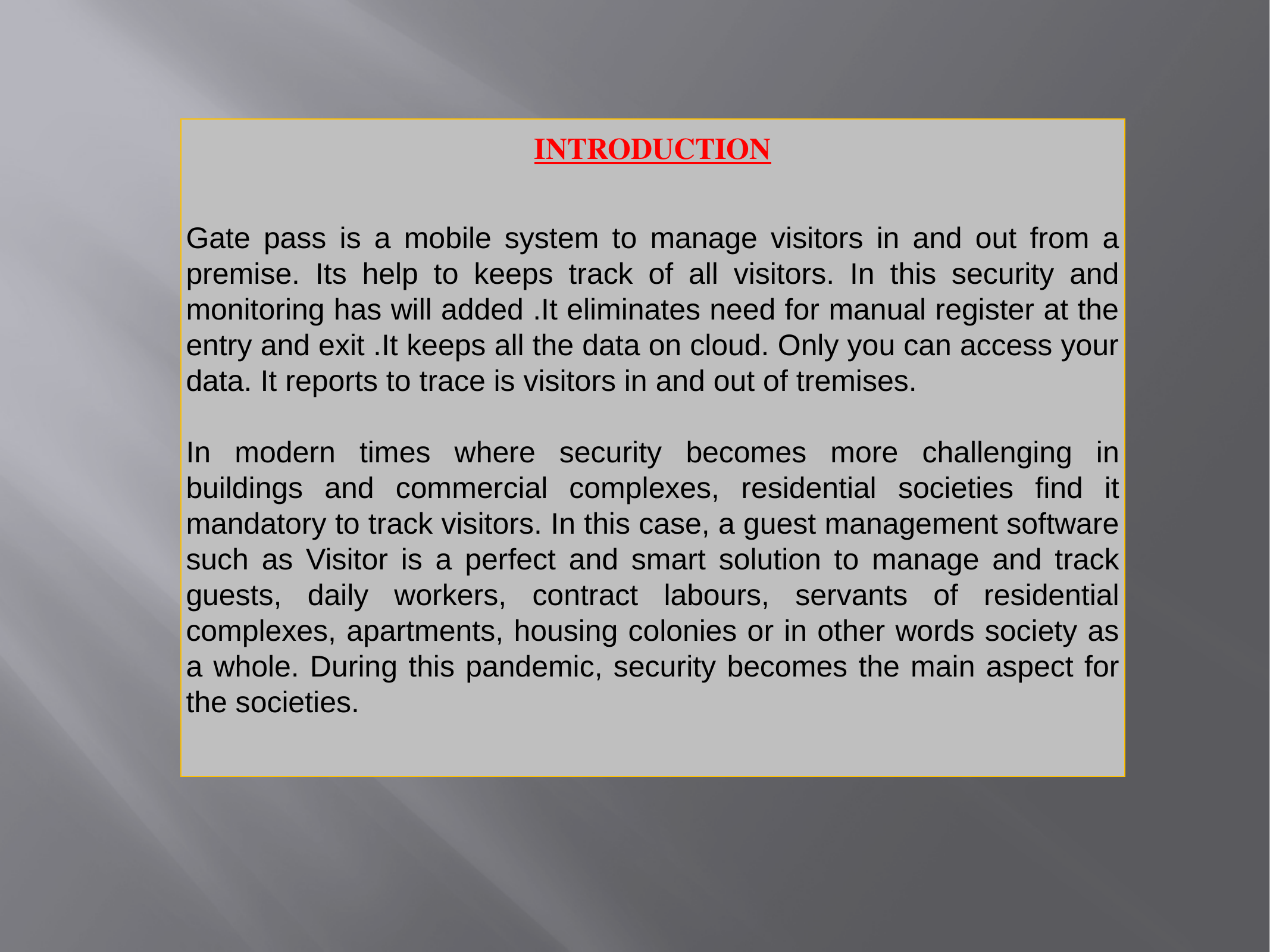

INTRODUCTION

Gate pass is a mobile system to manage visitors in and out from a premise. Its help to keeps track of all visitors. In this security and monitoring has will added .It eliminates need for manual register at the entry and exit .It keeps all the data on cloud. Only you can access your data. It reports to trace is visitors in and out of tremises.

In modern times where security becomes more challenging in buildings and commercial complexes, residential societies find it mandatory to track visitors. In this case, a guest management software such as Visitor is a perfect and smart solution to manage and track guests, daily workers, contract labours, servants of residential complexes, apartments, housing colonies or in other words society as a whole. During this pandemic, security becomes the main aspect for the societies.